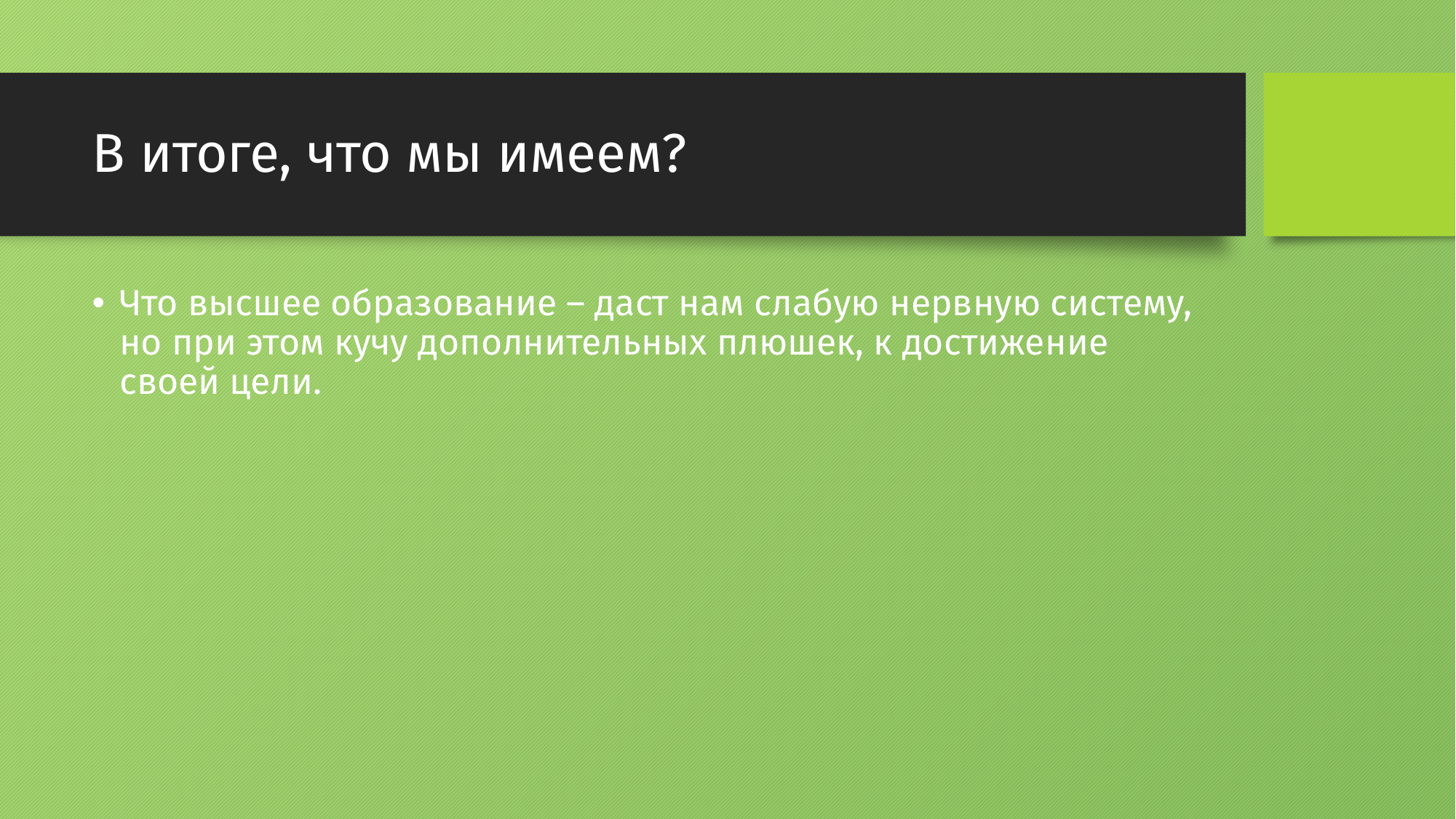

# В итоге, что мы имеем?
Что высшее образование – даст нам слабую нервную систему, но при этом кучу дополнительных плюшек, к достижение своей цели.